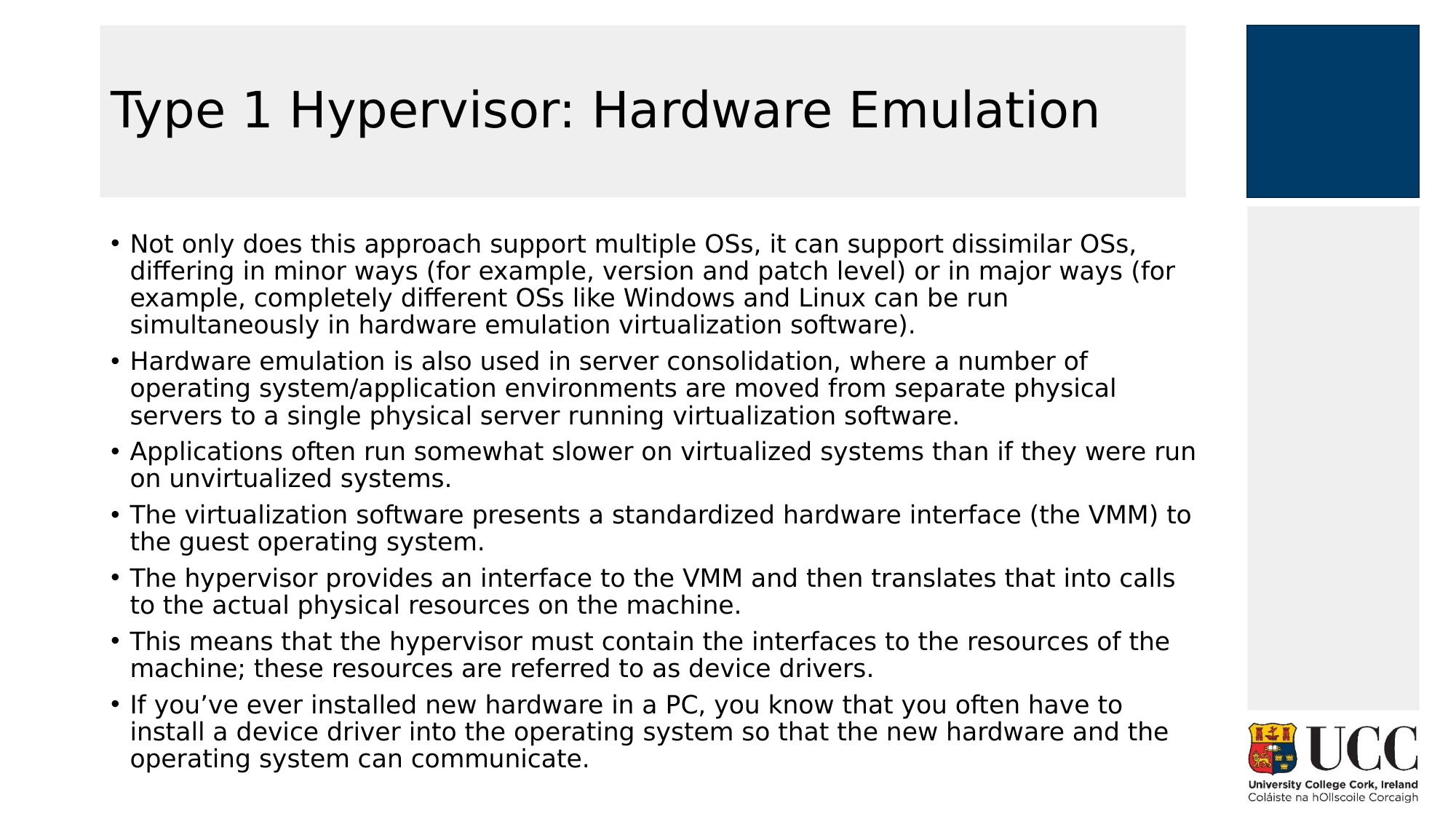

# Type 1 Hypervisor: Hardware Emulation
Not only does this approach support multiple OSs, it can support dissimilar OSs, differing in minor ways (for example, version and patch level) or in major ways (for example, completely different OSs like Windows and Linux can be run simultaneously in hardware emulation virtualization software).
Hardware emulation is also used in server consolidation, where a number of operating system/application environments are moved from separate physical servers to a single physical server running virtualization software.
Applications often run somewhat slower on virtualized systems than if they were run on unvirtualized systems.
The virtualization software presents a standardized hardware interface (the VMM) to the guest operating system.
The hypervisor provides an interface to the VMM and then translates that into calls to the actual physical resources on the machine.
This means that the hypervisor must contain the interfaces to the resources of the machine; these resources are referred to as device drivers.
If you’ve ever installed new hardware in a PC, you know that you often have to install a device driver into the operating system so that the new hardware and the operating system can communicate.